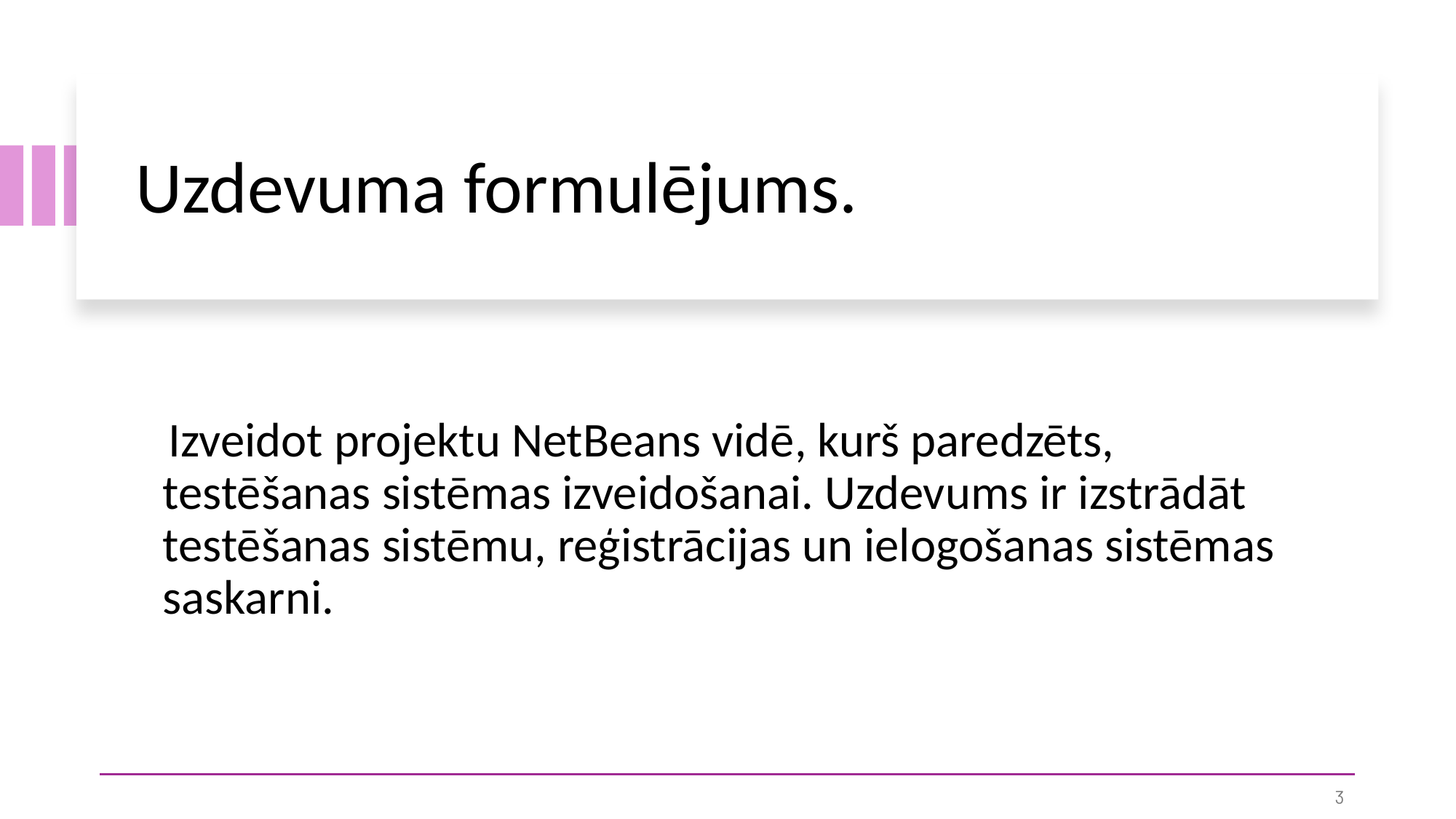

# Uzdevuma formulējums.

   Izveidot projektu NetBeans vidē, kurš paredzēts, testēšanas sistēmas izveidošanai. Uzdevums ir izstrādāt testēšanas sistēmu, reģistrācijas un ielogošanas sistēmas saskarni.

3